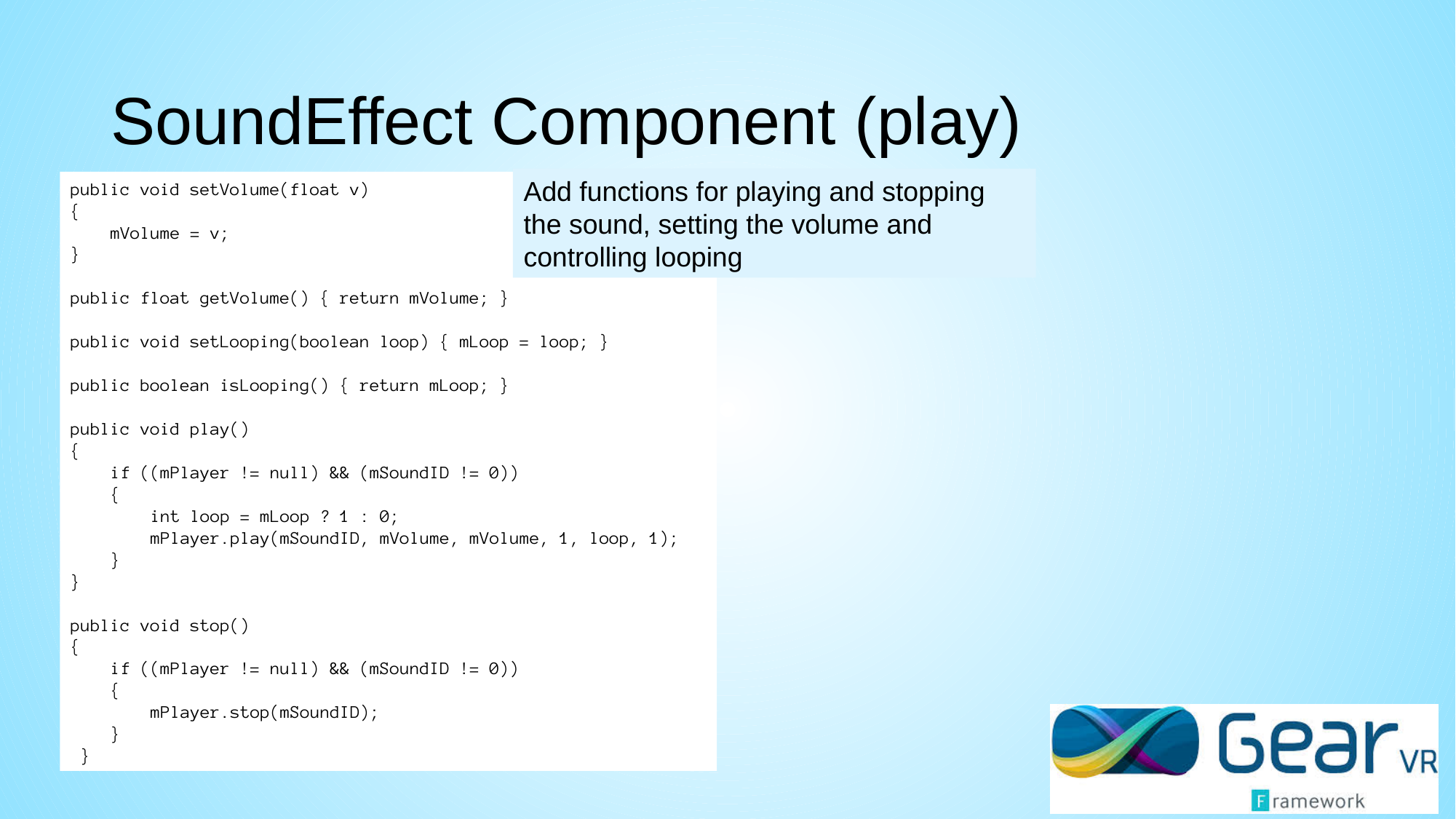

# SoundEffect Component (play)
Add functions for playing and stopping the sound, setting the volume and controlling looping
public void setVolume(float v)
{
    mVolume = v;
}

public float getVolume() { return mVolume; }

public void setLooping(boolean loop) { mLoop = loop; }

public boolean isLooping() { return mLoop; }

public void play()
{
    if ((mPlayer != null) && (mSoundID != 0))
    {
        int loop = mLoop ? 1 : 0;
        mPlayer.play(mSoundID, mVolume, mVolume, 1, loop, 1);
    }
}

public void stop()
{
    if ((mPlayer != null) && (mSoundID != 0))
    {
        mPlayer.stop(mSoundID);
    }
 }